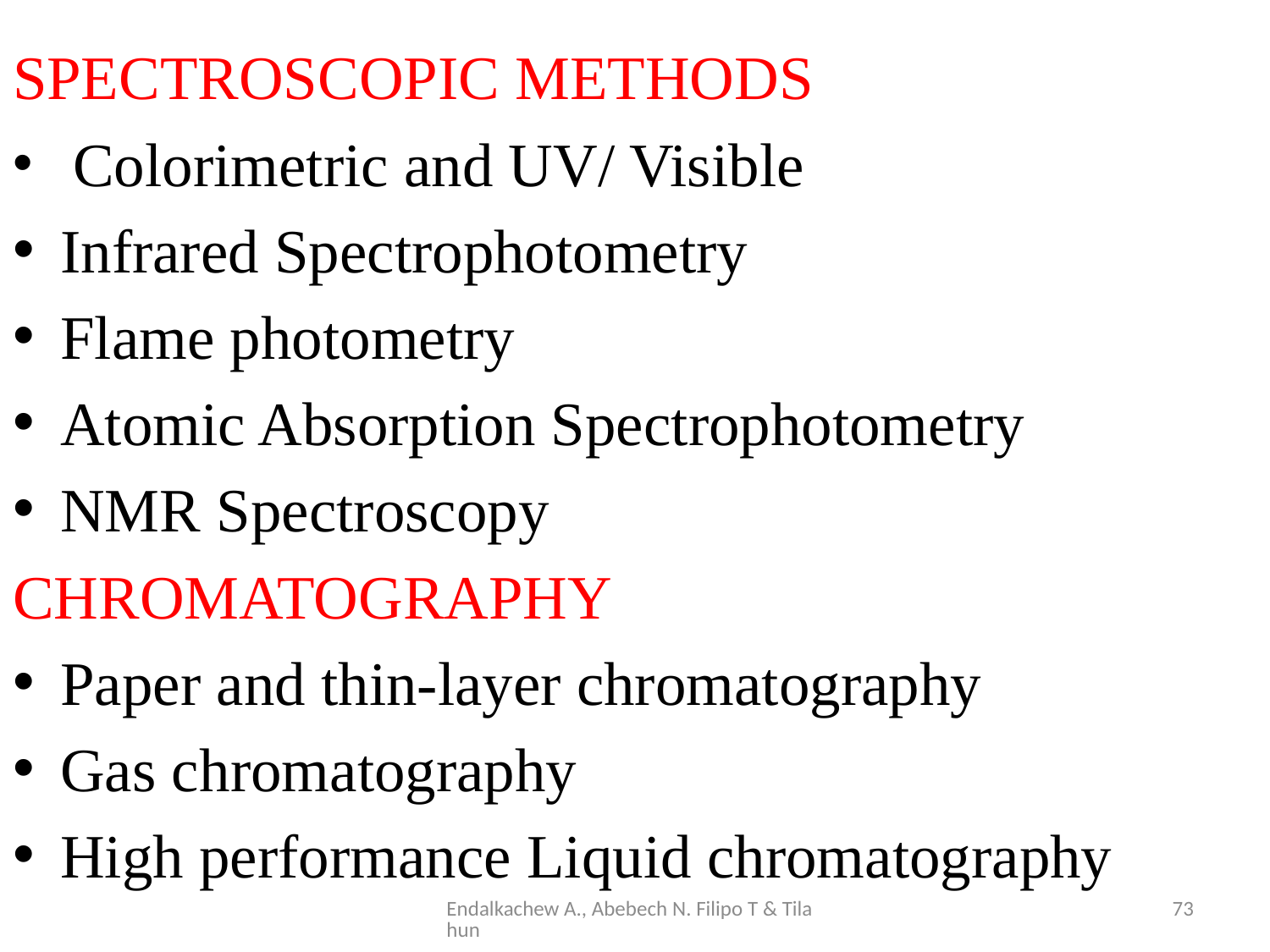

SPECTROSCOPIC METHODS
 Colorimetric and UV/ Visible
Infrared Spectrophotometry
Flame photometry
Atomic Absorption Spectrophotometry
NMR Spectroscopy
CHROMATOGRAPHY
Paper and thin-layer chromatography
Gas chromatography
High performance Liquid chromatography
#
Endalkachew A., Abebech N. Filipo T & Tilahun
73